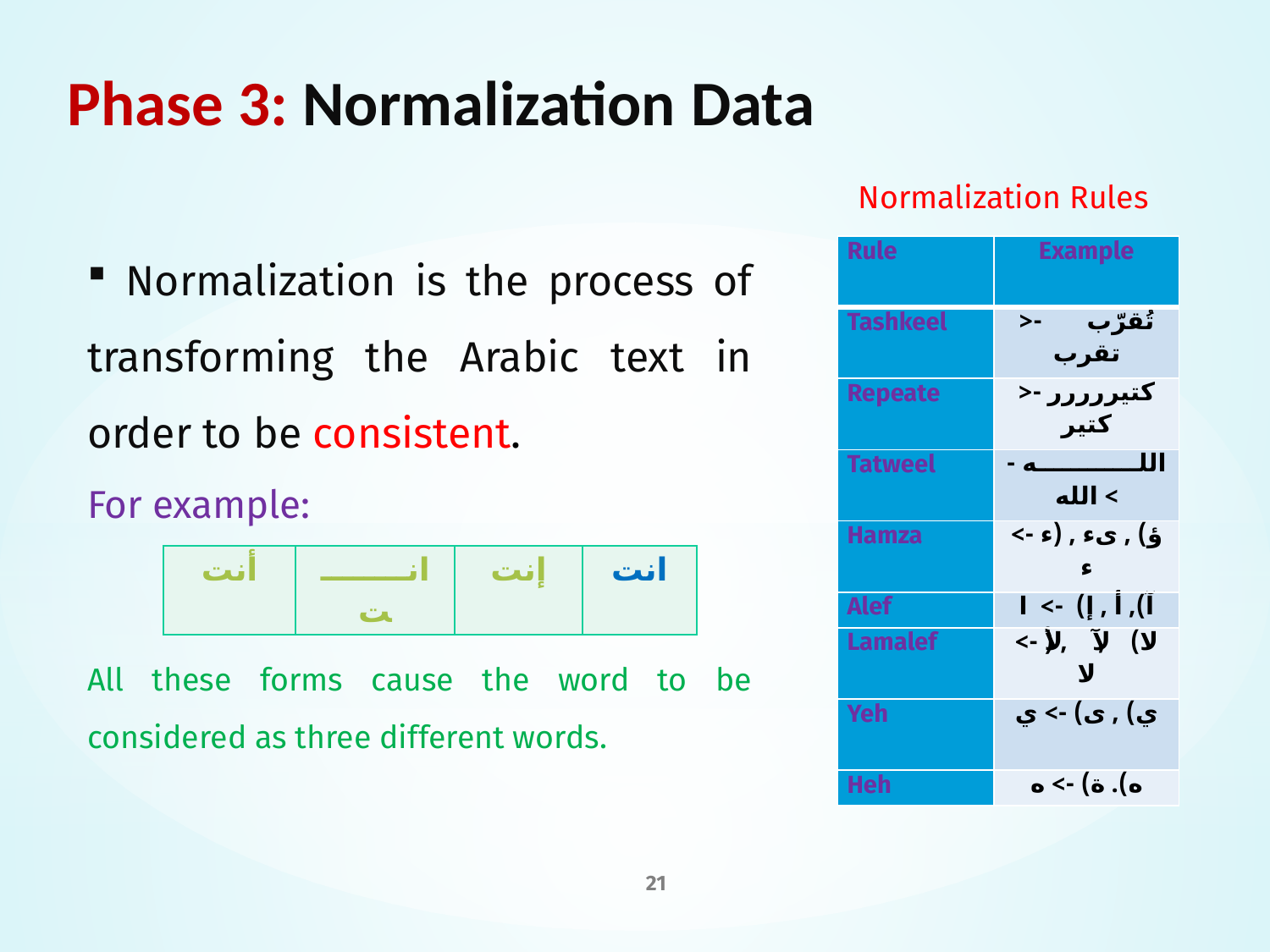

# Phase 3: Normalization Data
Normalization Rules
 Normalization is the process of transforming the Arabic text in order to be consistent.
For example:

All these forms cause the word to be considered as three different words.
| Rule | Example |
| --- | --- |
| Tashkeel | ﺗُﻘﺮّﺏ -< تقرب |
| Repeate | كتيررررر -< كتير |
| Tatweel | اللــــــــــــه -> الله |
| Hamza | ؤ) , ىء , (ء -> ء |
| Alef | آ), أ , إ) -> ا |
| Lamalef | لا) , لآ , (لأ -> لا |
| Yeh | ي) , ى) -> ي |
| Heh | ه). ة) -> ه |
| أنت | انــــــــت | إنت | انت |
| --- | --- | --- | --- |
21